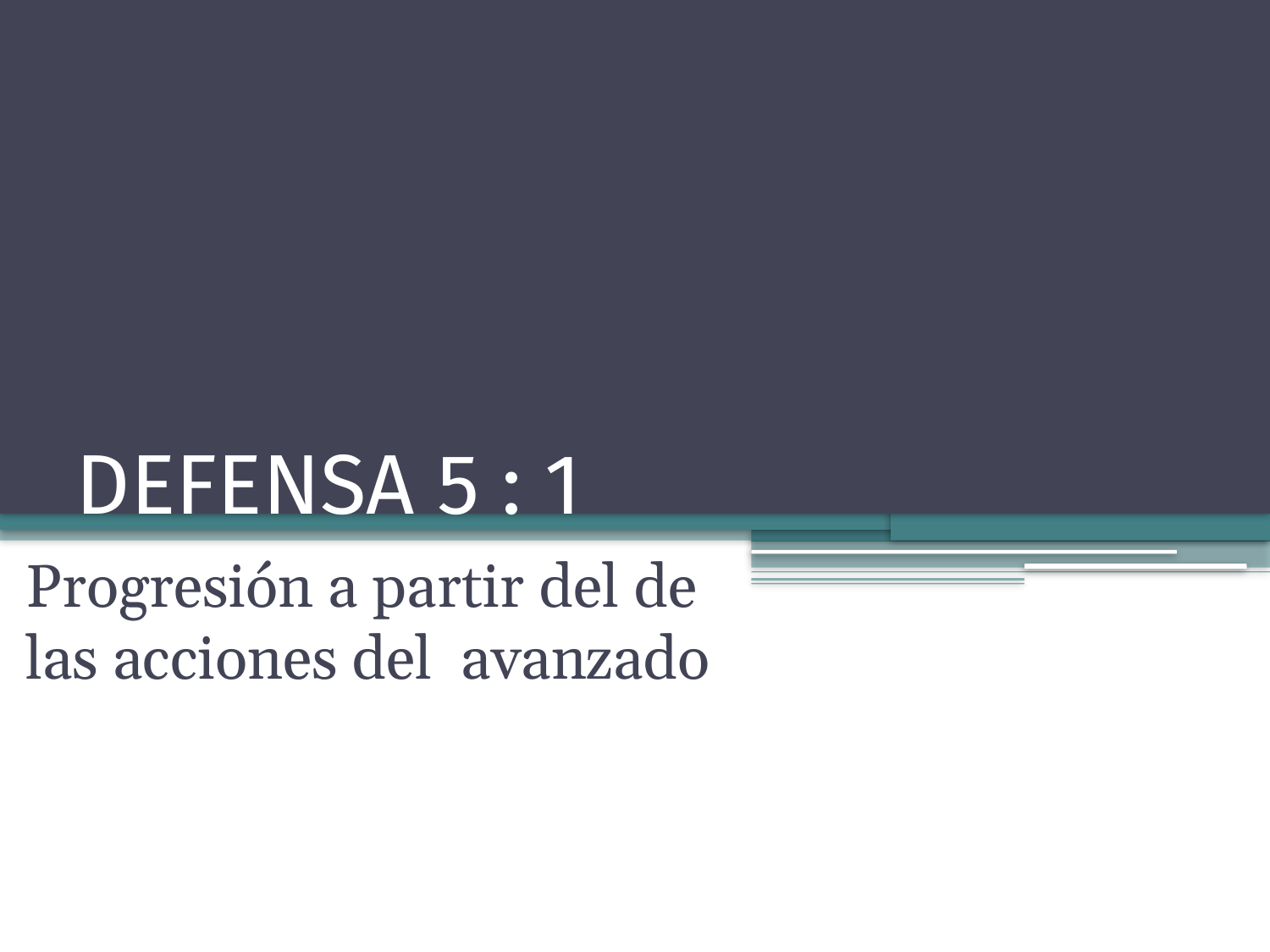

# DEFENSA 5 : 1
Progresión a partir del de las acciones del  avanzado